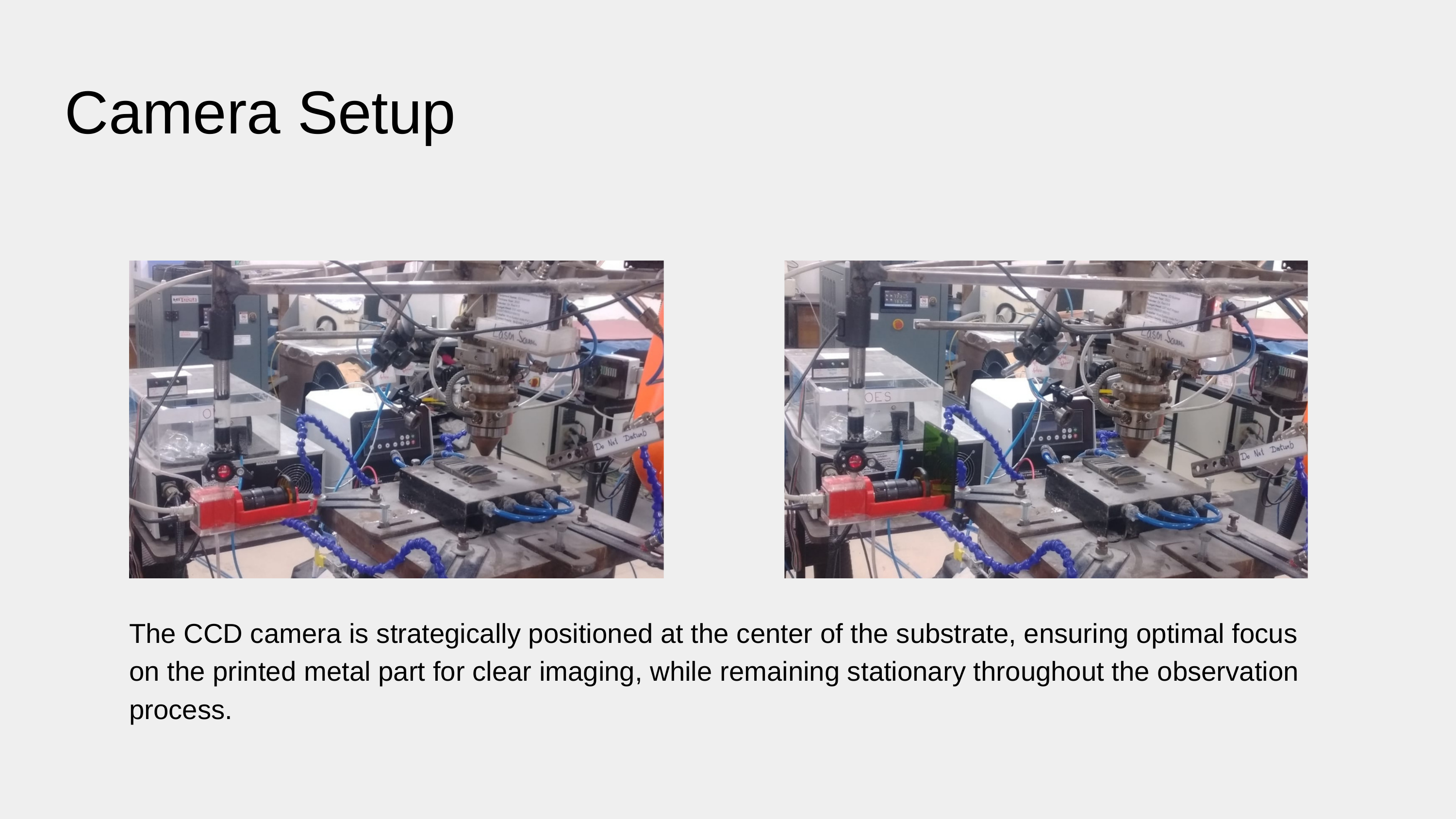

Camera Setup

The CCD camera is strategically positioned at the center of the substrate, ensuring optimal focus on the printed metal part for clear imaging, while remaining stationary throughout the observation process.